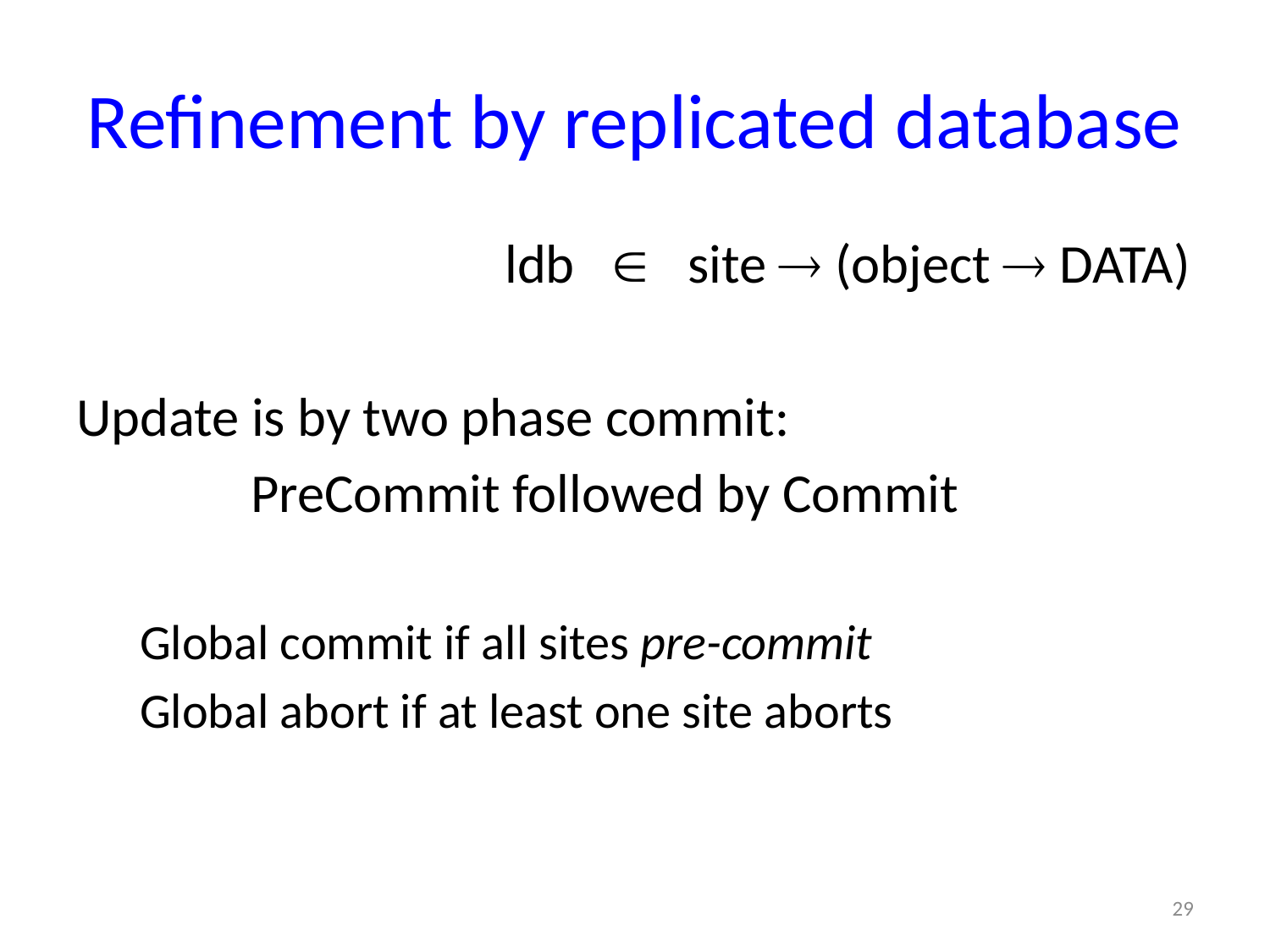

# Refinement by replicated database
				ldb   ∈   site → (object → DATA)

Update is by two phase commit:
		PreCommit followed by Commit

Global commit if all sites pre-commit
Global abort if at least one site aborts

29